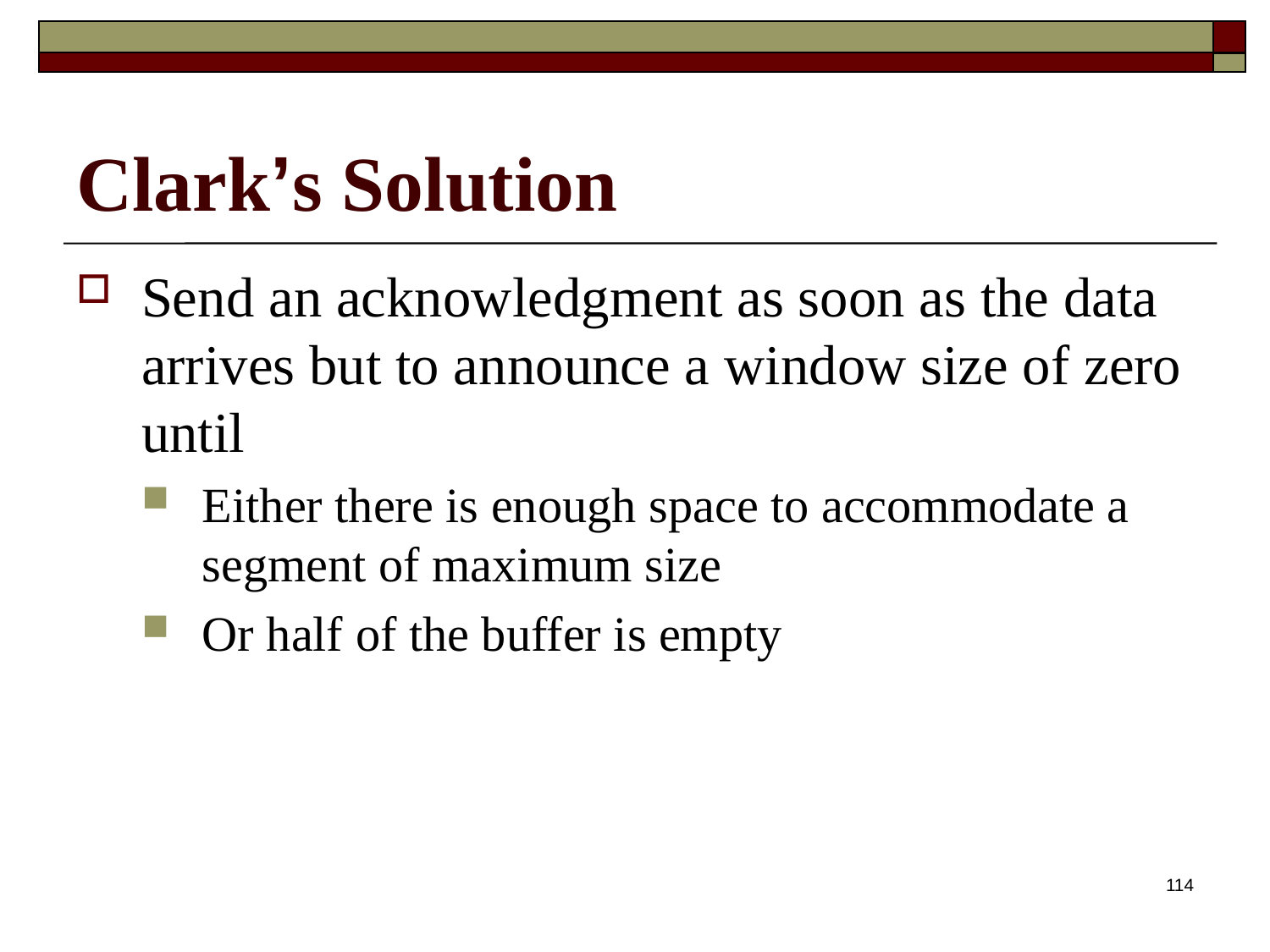

# Clark’s Solution
Send an acknowledgment as soon as the data arrives but to announce a window size of zero until
Either there is enough space to accommodate a segment of maximum size
Or half of the buffer is empty
114